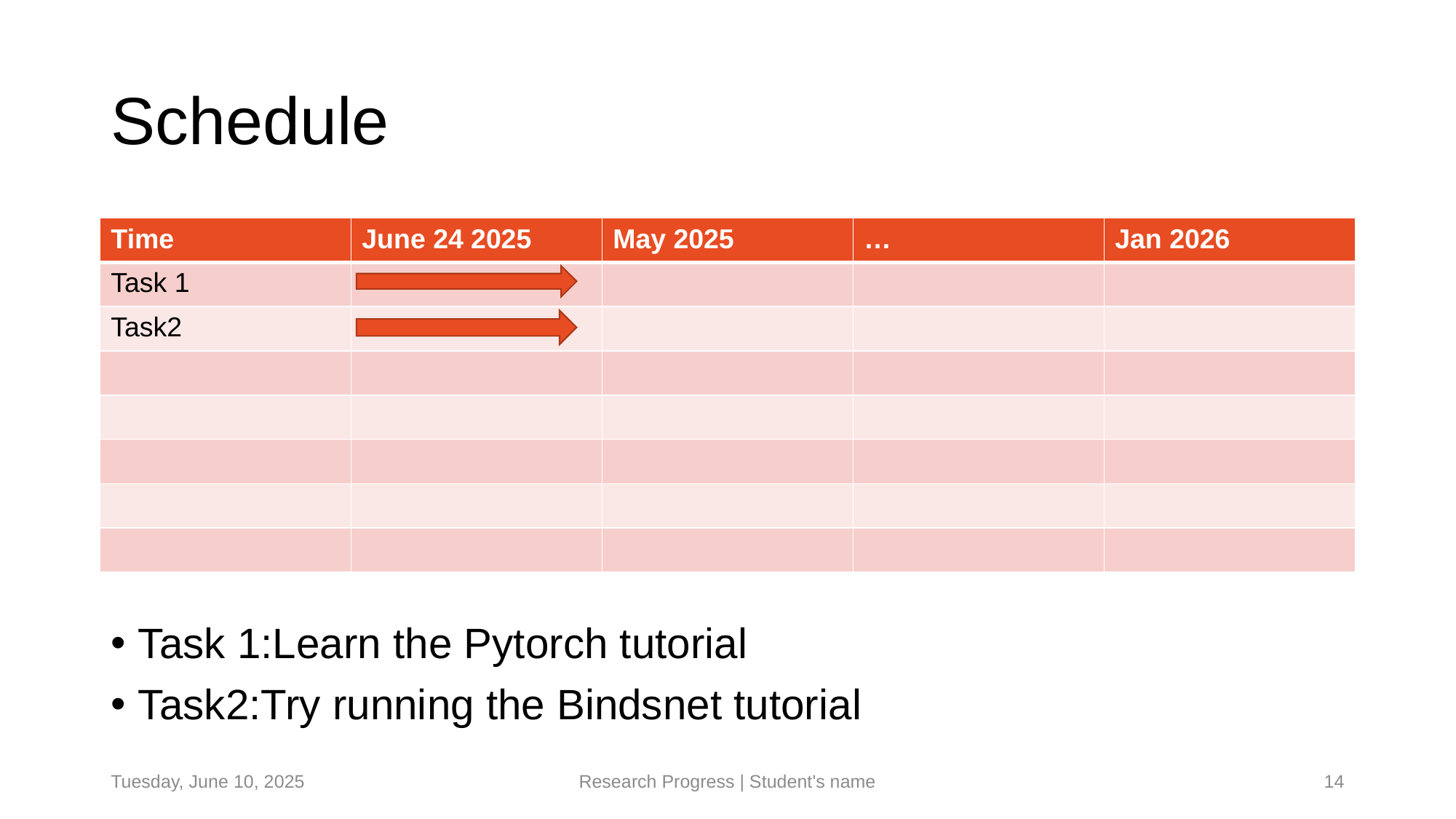

# Schedule
| Time | June 24 2025 | May 2025 | … | Jan 2026 |
| --- | --- | --- | --- | --- |
| Task 1 |  |  |  |  |
| Task2 |  |  |  |  |
|  |  |  |  |  |
|  |  |  |  |  |
|  |  |  |  |  |
|  |  |  |  |  |
|  |  |  |  |  |

Task 1:Learn the Pytorch tutorial
Task2:Try running the Bindsnet tutorial

Tuesday, June 10, 2025
Research Progress | Student's name
14